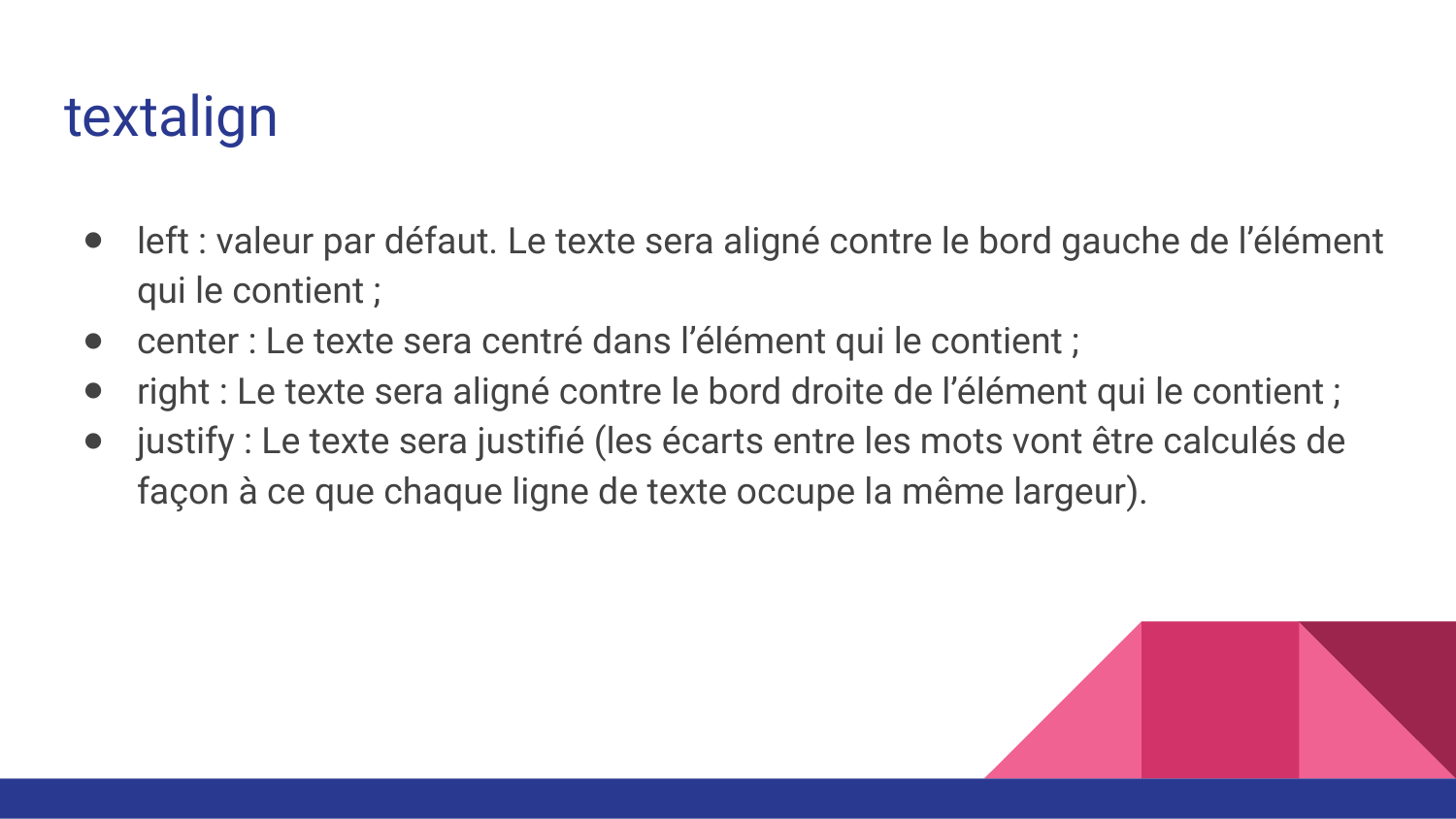

# textalign
left : valeur par défaut. Le texte sera aligné contre le bord gauche de l’élément qui le contient ;
center : Le texte sera centré dans l’élément qui le contient ;
right : Le texte sera aligné contre le bord droite de l’élément qui le contient ;
justify : Le texte sera justifié (les écarts entre les mots vont être calculés de façon à ce que chaque ligne de texte occupe la même largeur).